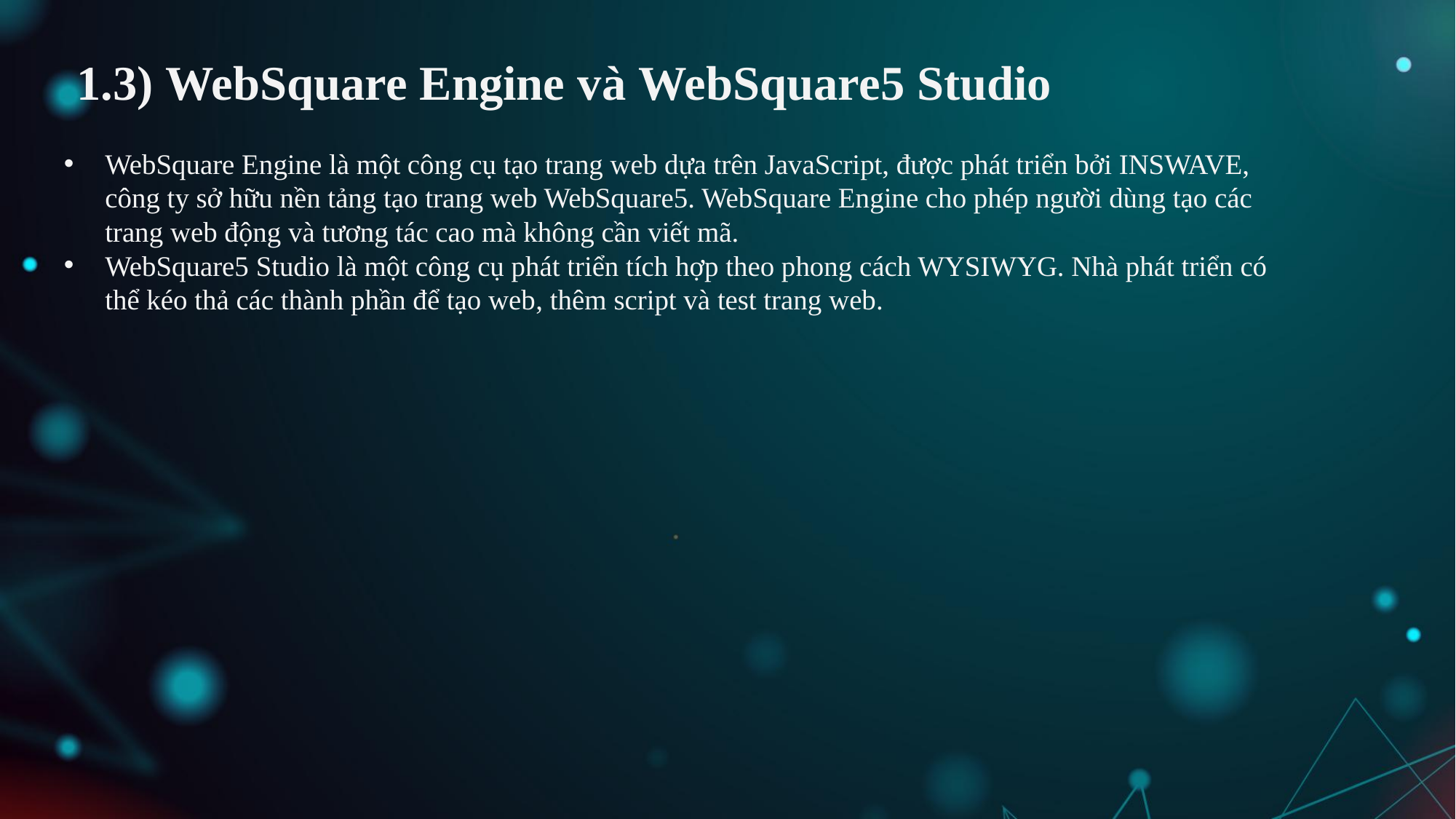

# 1.3) WebSquare Engine và WebSquare5 Studio
WebSquare Engine là một công cụ tạo trang web dựa trên JavaScript, được phát triển bởi INSWAVE, công ty sở hữu nền tảng tạo trang web WebSquare5. WebSquare Engine cho phép người dùng tạo các trang web động và tương tác cao mà không cần viết mã.
WebSquare5 Studio là một công cụ phát triển tích hợp theo phong cách WYSIWYG. Nhà phát triển có thể kéo thả các thành phần để tạo web, thêm script và test trang web.